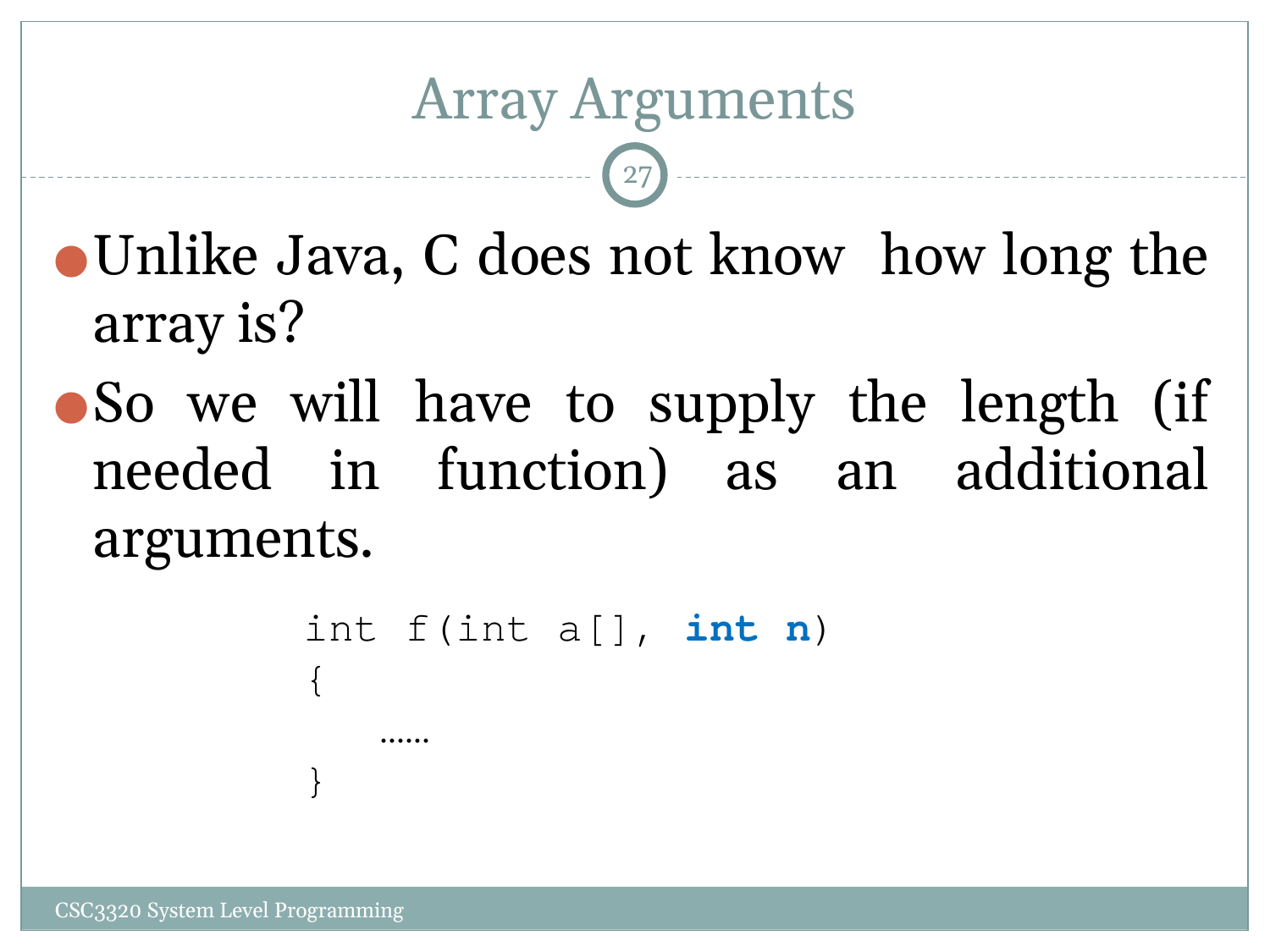

# Array Arguments
27
Unlike Java, C does not know  how long the array is?
So we will have to supply the length (if needed in function) as an additional arguments.

int f(int a[], int n)
{
   ……
}
CSC3320 System Level Programming